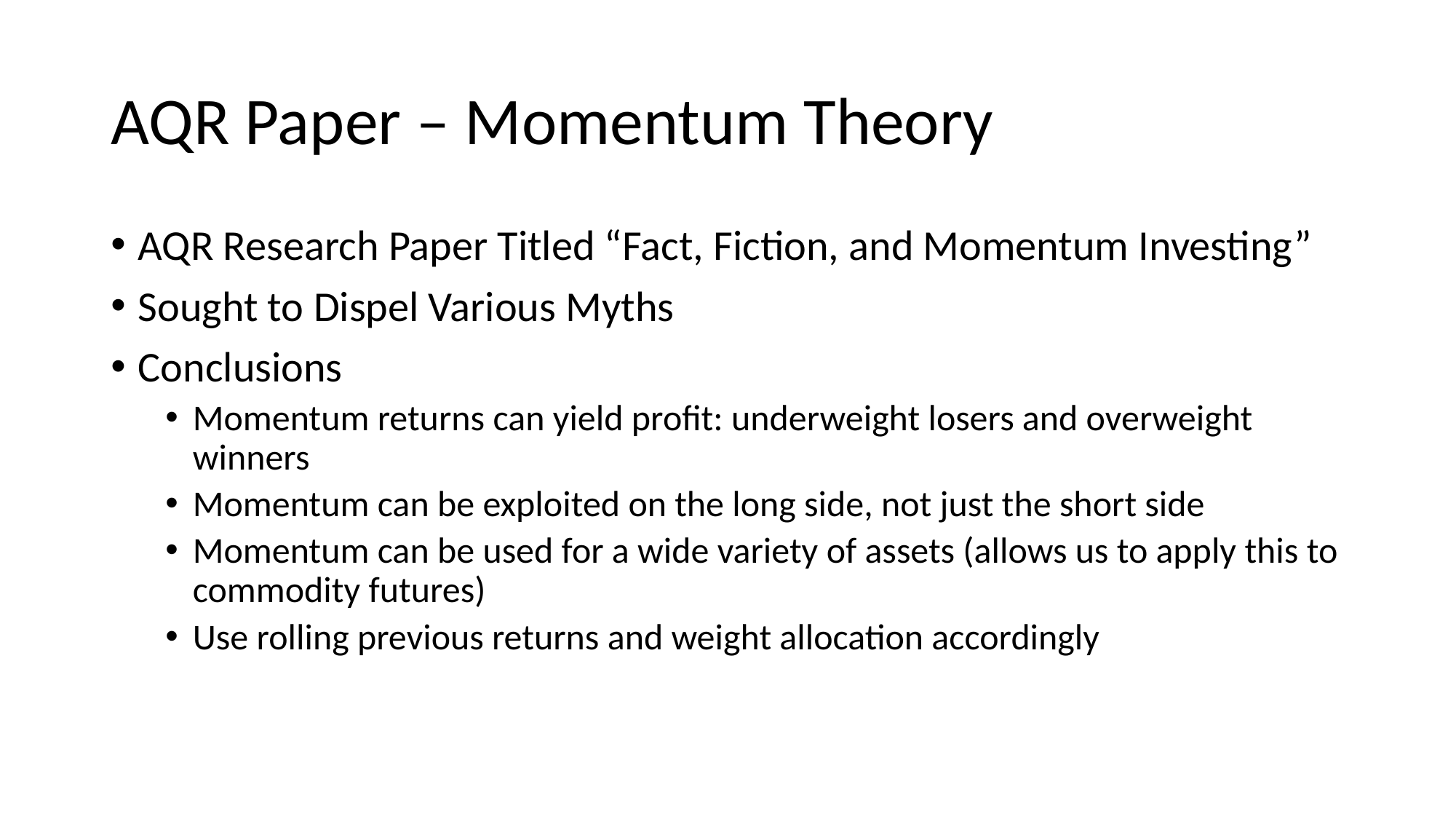

# AQR Paper – Momentum Theory
AQR Research Paper Titled “Fact, Fiction, and Momentum Investing”
Sought to Dispel Various Myths
Conclusions
Momentum returns can yield profit: underweight losers and overweight winners
Momentum can be exploited on the long side, not just the short side
Momentum can be used for a wide variety of assets (allows us to apply this to commodity futures)
Use rolling previous returns and weight allocation accordingly